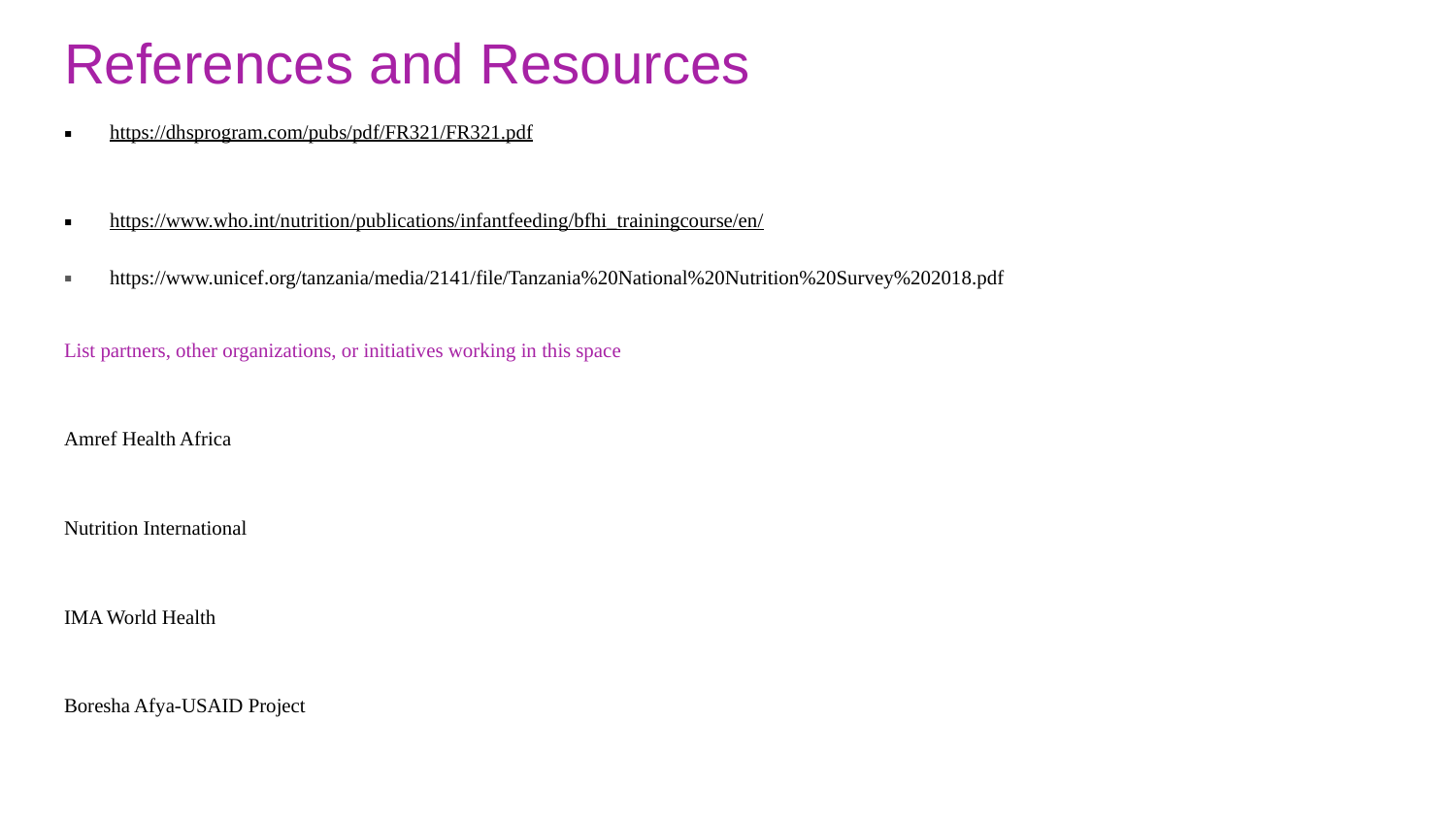

# References and Resources
https://dhsprogram.com/pubs/pdf/FR321/FR321.pdf
https://www.who.int/nutrition/publications/infantfeeding/bfhi_trainingcourse/en/
https://www.unicef.org/tanzania/media/2141/file/Tanzania%20National%20Nutrition%20Survey%202018.pdf
List partners, other organizations, or initiatives working in this space
Amref Health Africa
Nutrition International
IMA World Health
Boresha Afya-USAID Project